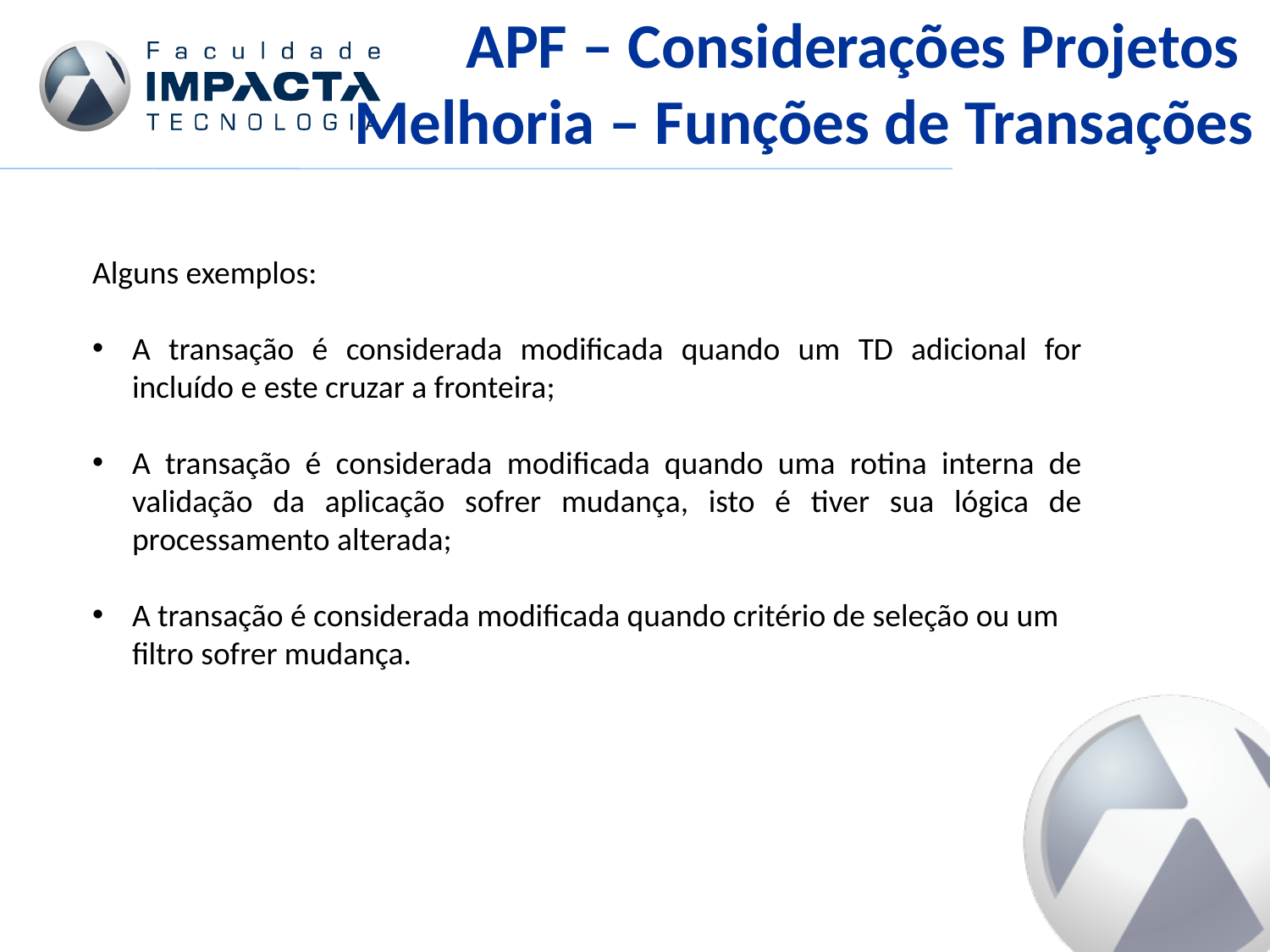

APF – Considerações Projetos
Melhoria – Funções de Transações
Alguns exemplos:

A transação é considerada modificada quando um TD adicional for incluído e este cruzar a fronteira;

A transação é considerada modificada quando uma rotina interna de validação da aplicação sofrer mudança, isto é tiver sua lógica de processamento alterada;

A transação é considerada modificada quando critério de seleção ou um filtro sofrer mudança.